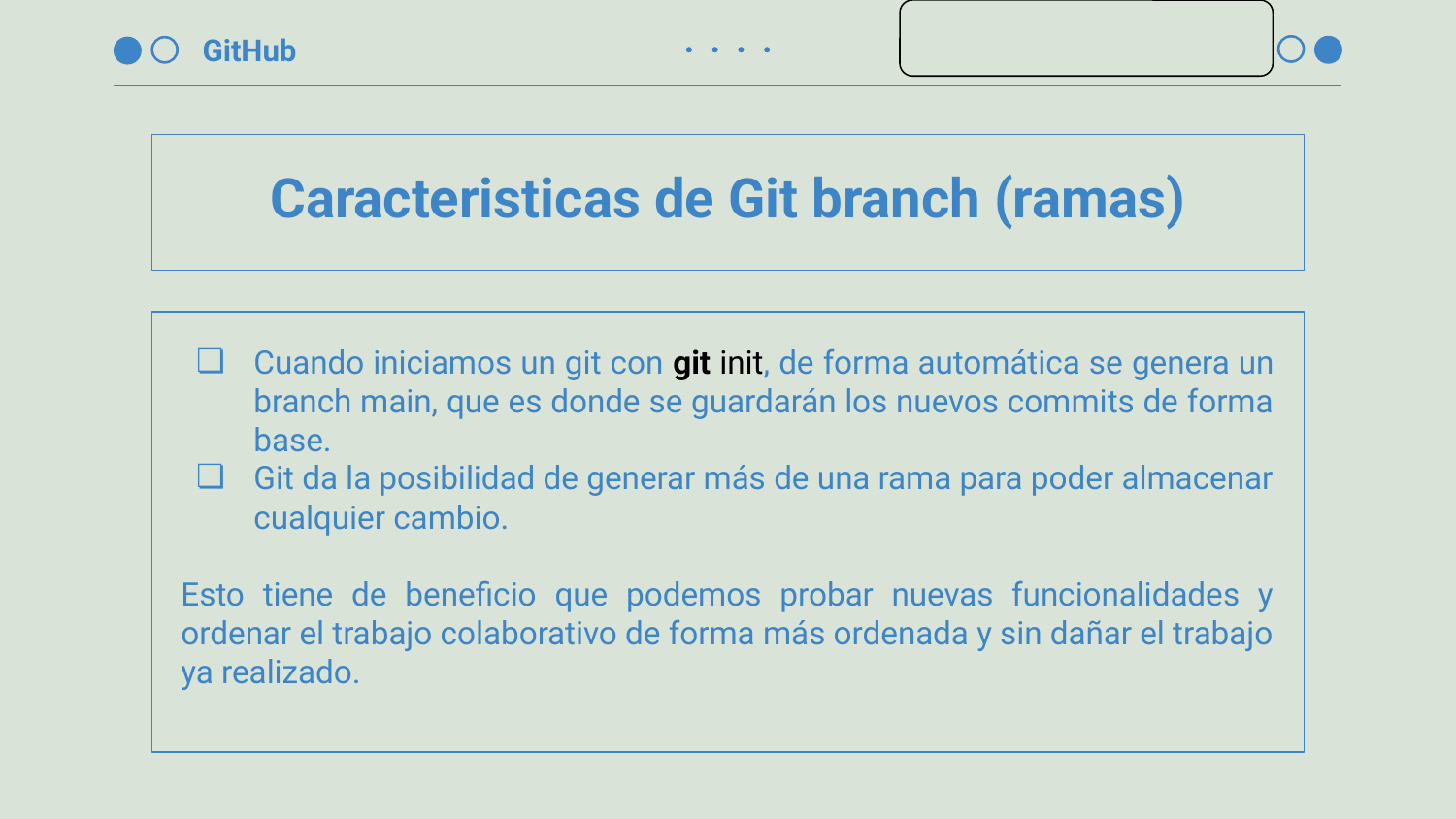

# Caracteristicas de Git branch (ramas)
Cuando iniciamos un git con git init, de forma automática se genera un branch main, que es donde se guardarán los nuevos commits de forma base.
Git da la posibilidad de generar más de una rama para poder almacenar cualquier cambio.

Esto tiene de beneficio que podemos probar nuevas funcionalidades y ordenar el trabajo colaborativo de forma más ordenada y sin dañar el trabajo ya realizado.